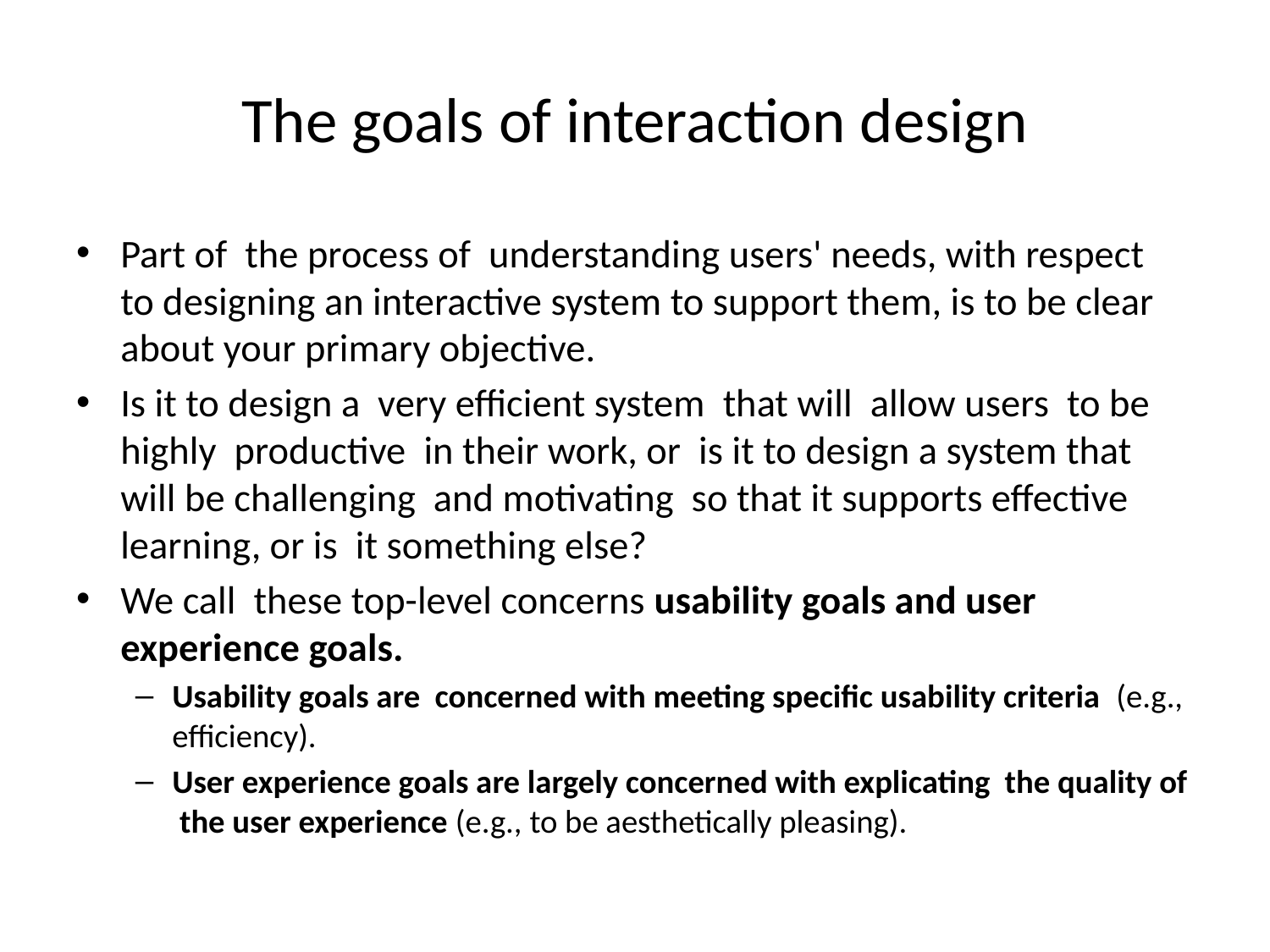

# The goals of interaction design
Part of  the process of  understanding users' needs, with respect  to designing an interactive system to support them, is to be clear about your primary objective.
Is it to design a  very efficient system  that will  allow users  to be highly  productive  in their work, or  is it to design a system that will be challenging  and motivating  so that it supports effective learning, or is  it something else?
We call  these top-level concerns usability goals and user experience goals.
Usability goals are  concerned with meeting specific usability criteria  (e.g.,  efficiency).
User experience goals are largely concerned with explicating  the quality of  the user experience (e.g., to be aesthetically pleasing).